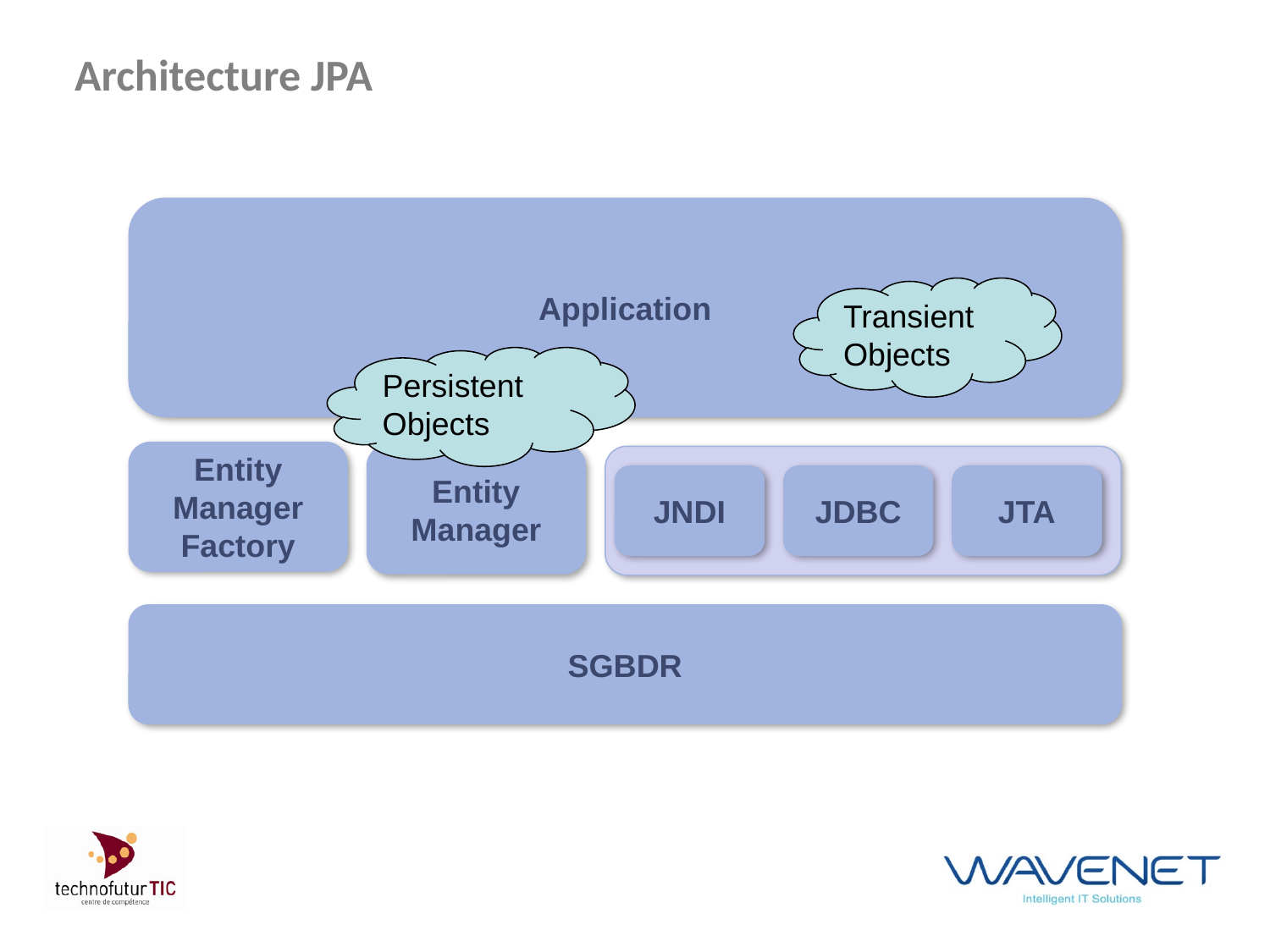

# Architecture JPA
Application
Transient
Objects
Persistent Objects
Entity Manager Factory
Entity Manager

JNDI
JDBC
JTA
SGBDR